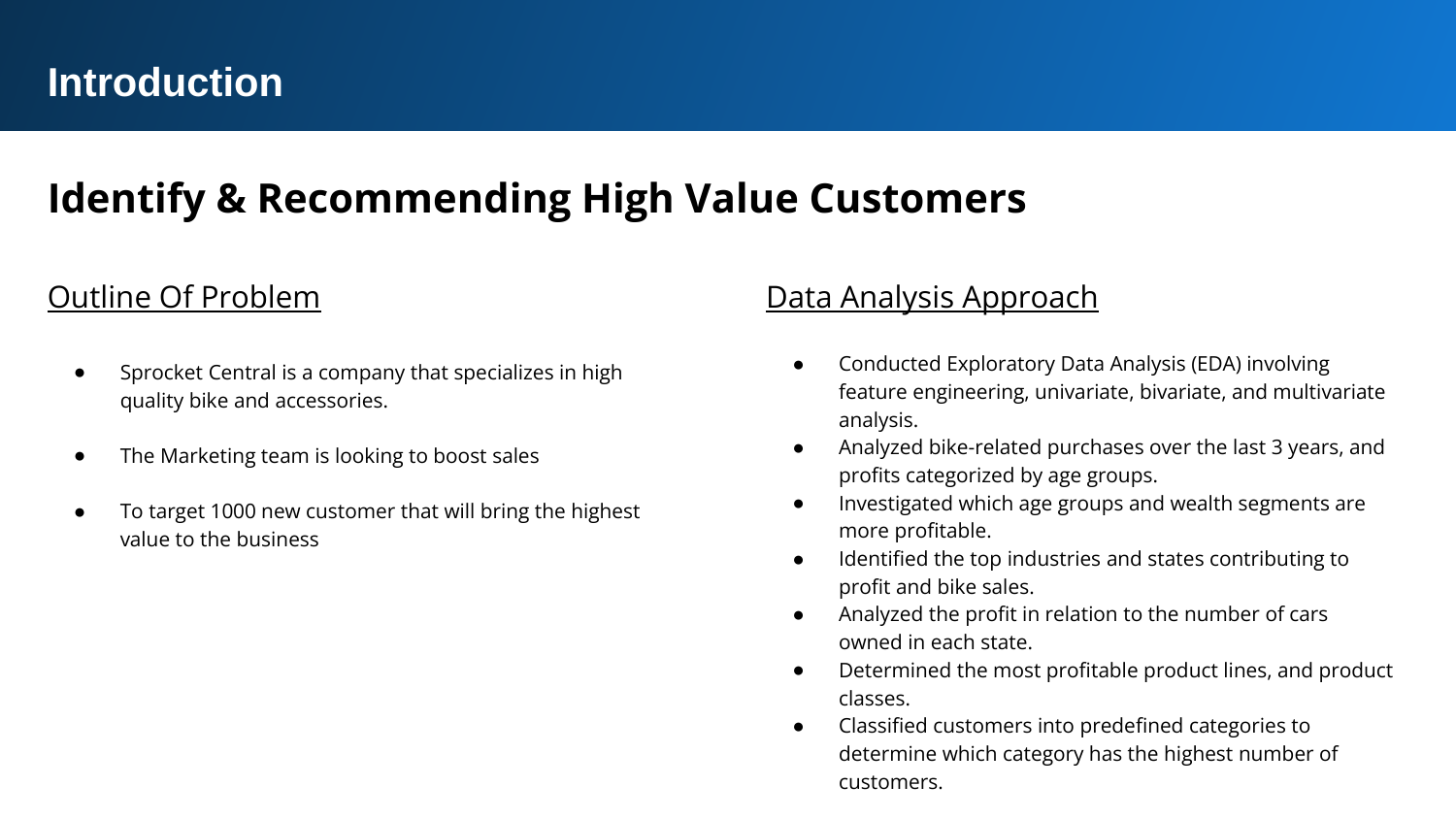

Introduction
Identify & Recommending High Value Customers
Outline Of Problem

Sprocket Central is a company that specializes in high quality bike and accessories.

The Marketing team is looking to boost sales

To target 1000 new customer that will bring the highest value to the business
Data Analysis Approach

Conducted Exploratory Data Analysis (EDA) involving feature engineering, univariate, bivariate, and multivariate analysis.
Analyzed bike-related purchases over the last 3 years, and profits categorized by age groups.
Investigated which age groups and wealth segments are more profitable.
Identified the top industries and states contributing to profit and bike sales.
Analyzed the profit in relation to the number of cars owned in each state.
Determined the most profitable product lines, and product classes.
Classified customers into predefined categories to determine which category has the highest number of customers.